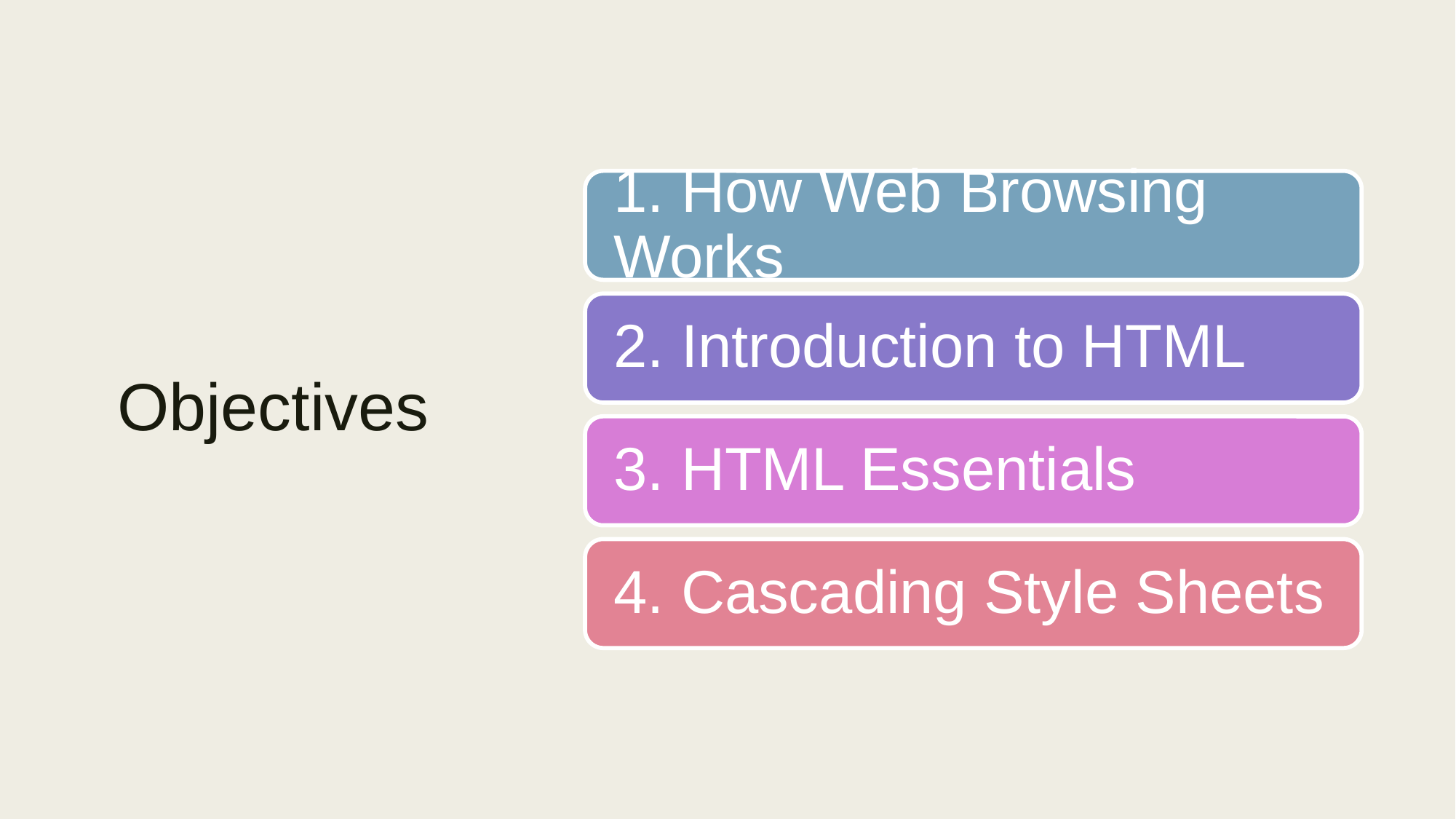

# Objectives
1. How Web Browsing Works
2. Introduction to HTML
3. HTML Essentials
4. Cascading Style Sheets